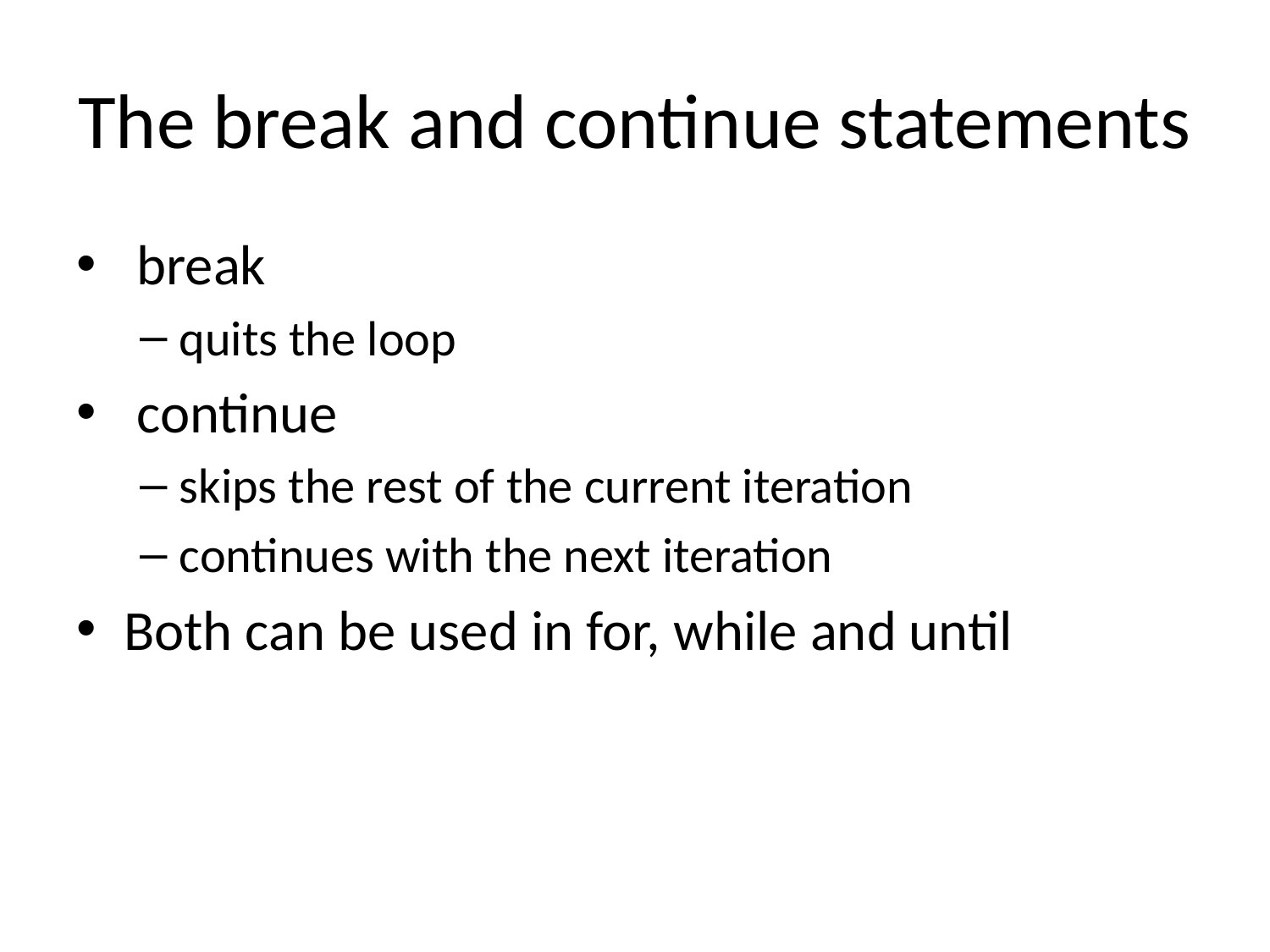

# The break and continue statements
 break
quits the loop
 continue
skips the rest of the current iteration
continues with the next iteration
Both can be used in for, while and until